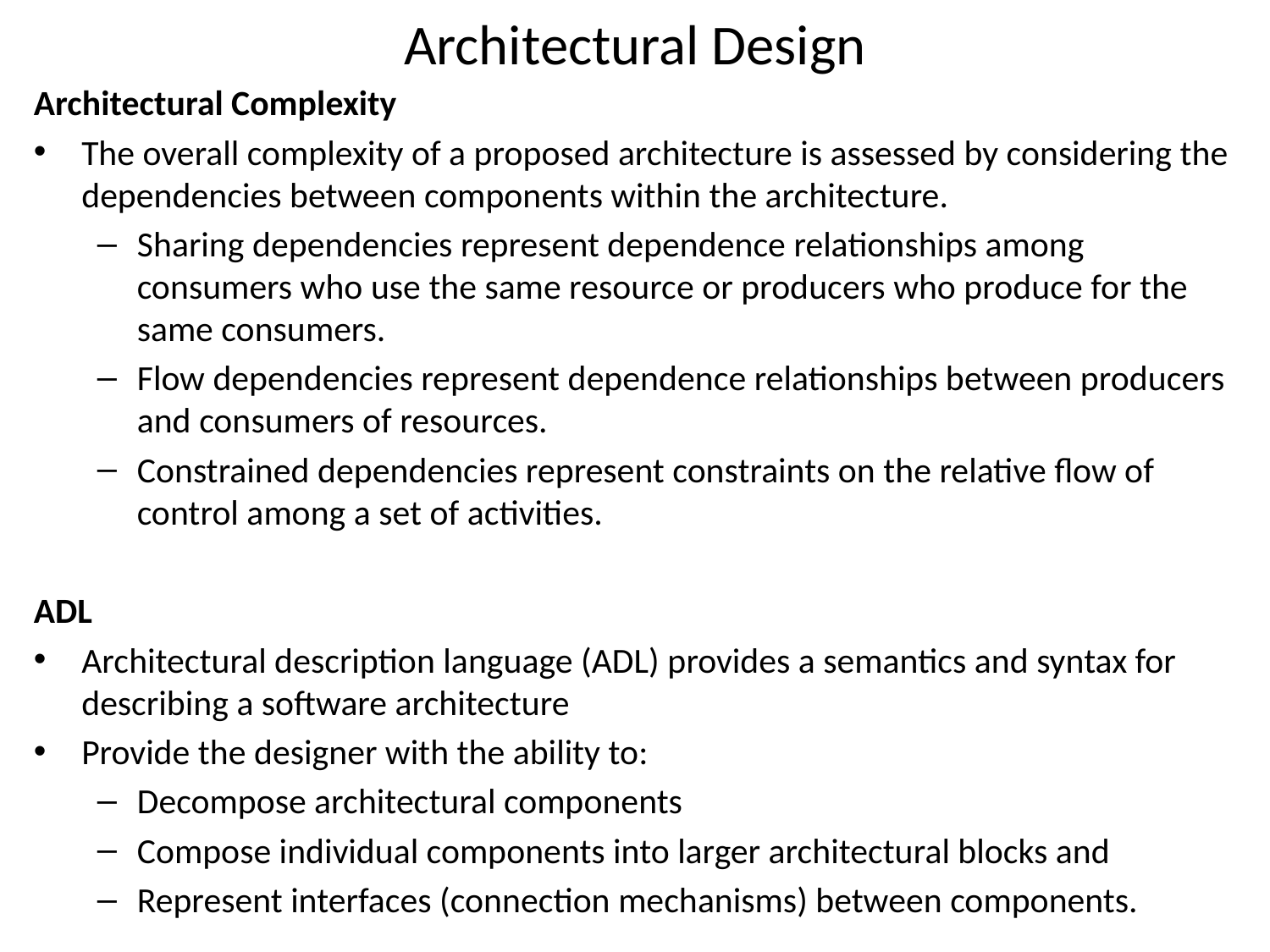

# Architectural Design
Architectural Complexity
The overall complexity of a proposed architecture is assessed by considering the dependencies between components within the architecture.
Sharing dependencies represent dependence relationships among consumers who use the same resource or producers who produce for the same consumers.
Flow dependencies represent dependence relationships between producers and consumers of resources.
Constrained dependencies represent constraints on the relative flow of control among a set of activities.

ADL
Architectural description language (ADL) provides a semantics and syntax for describing a software architecture
Provide the designer with the ability to:
Decompose architectural components
Compose individual components into larger architectural blocks and
Represent interfaces (connection mechanisms) between components.